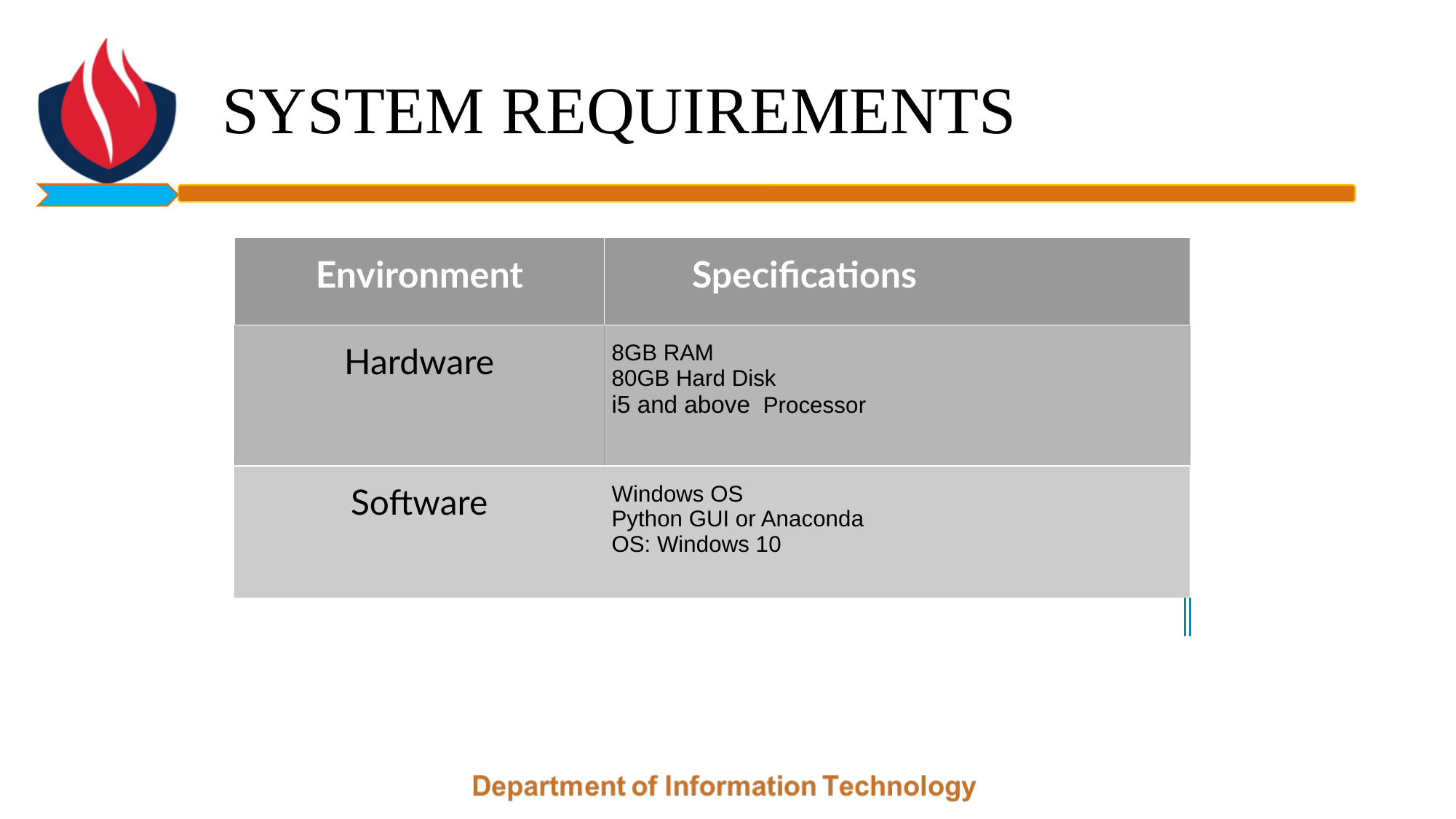

# SYSTEM REQUIREMENTS

| Environment | Speciﬁcations |  |
| --- | --- | --- |
| Hardware | 8GB RAM 80GB Hard Disk i5 and above Processor |  |
| Software | Windows OS Python GUI or Anaconda OS: Windows 10 |  |
|  |  |  |